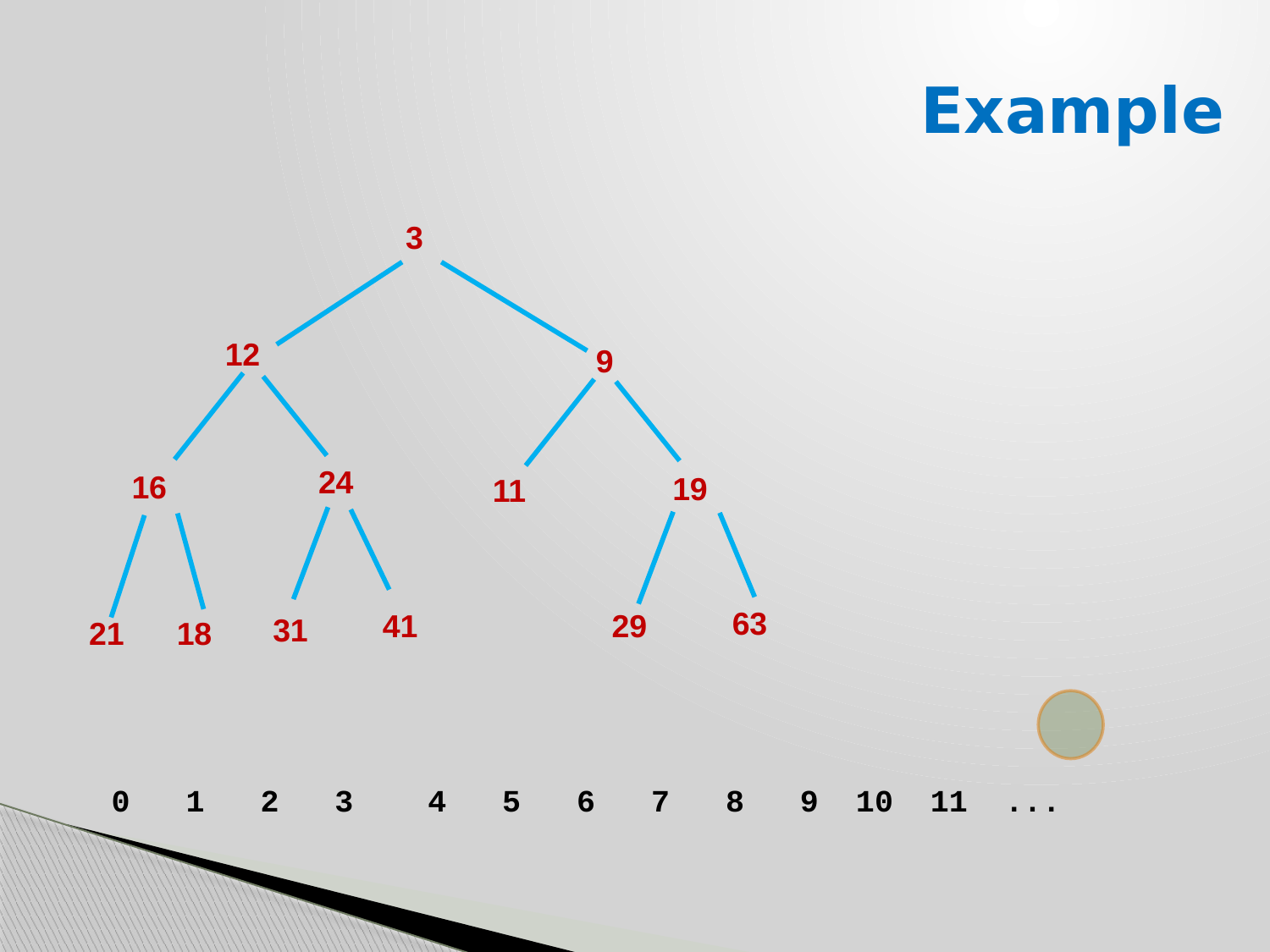

# Example
3
12
9
24
16
19
11
41
21
18
63
29
31

0   1   2   3    4   5   6   7   8   9  10  11  ...